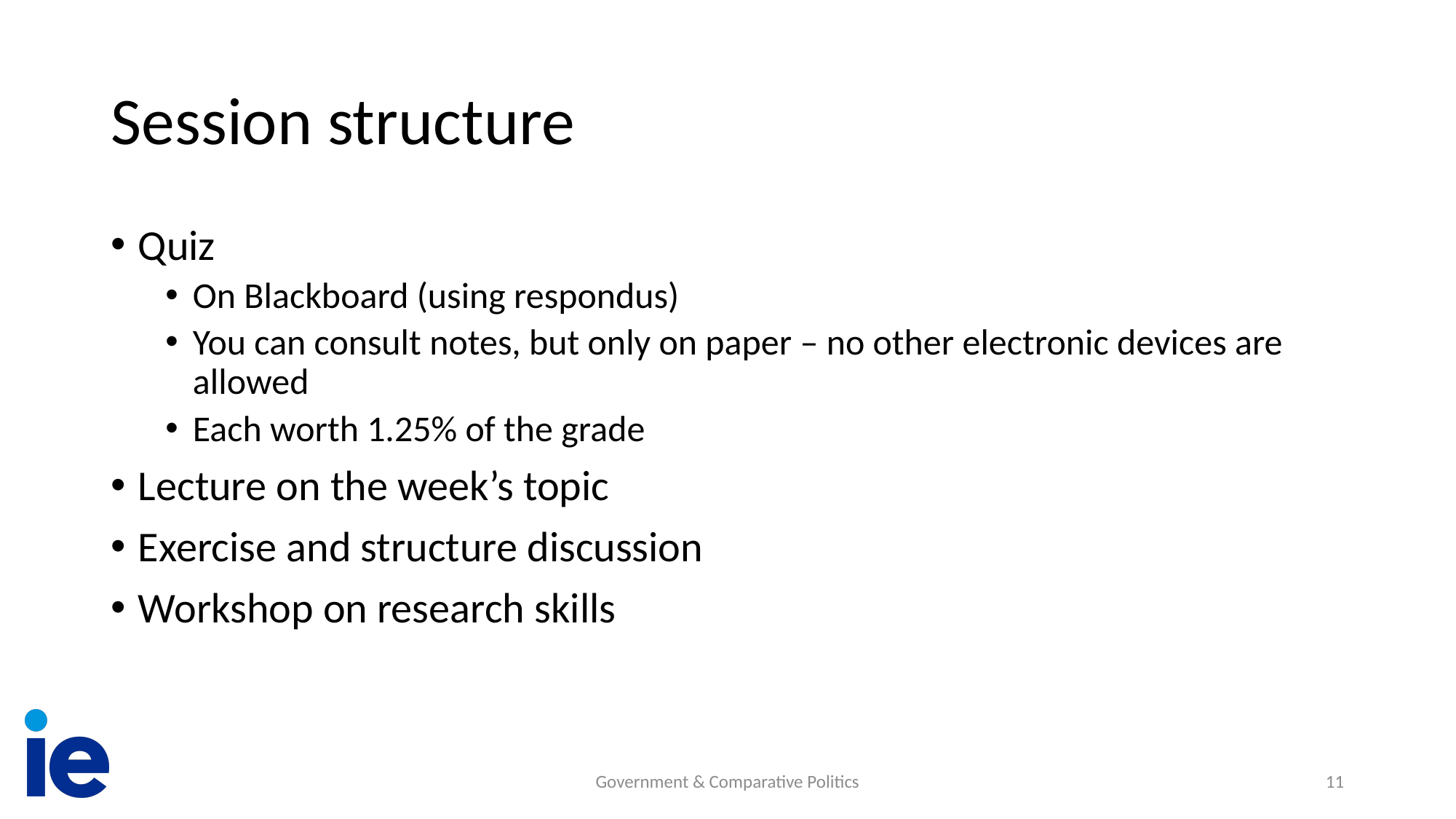

# Session structure
Quiz
On Blackboard (using respondus)
You can consult notes, but only on paper – no other electronic devices are allowed
Each worth 1.25% of the grade
Lecture on the week’s topic
Exercise and structure discussion
Workshop on research skills

Government & Comparative Politics
11